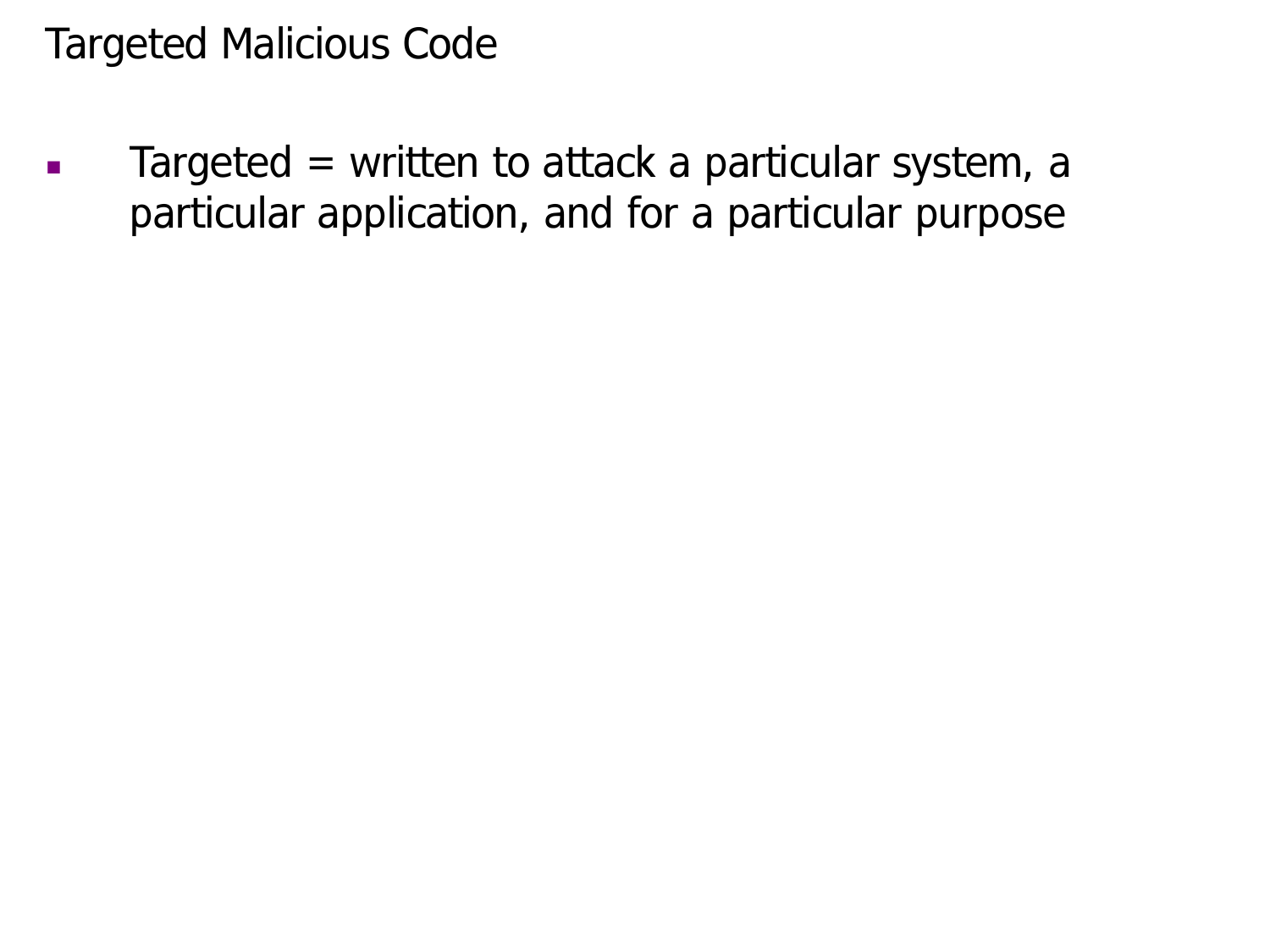

Targeted Malicious Code

Targeted = written to attack a particular system, a particular application, and for a particular purpose